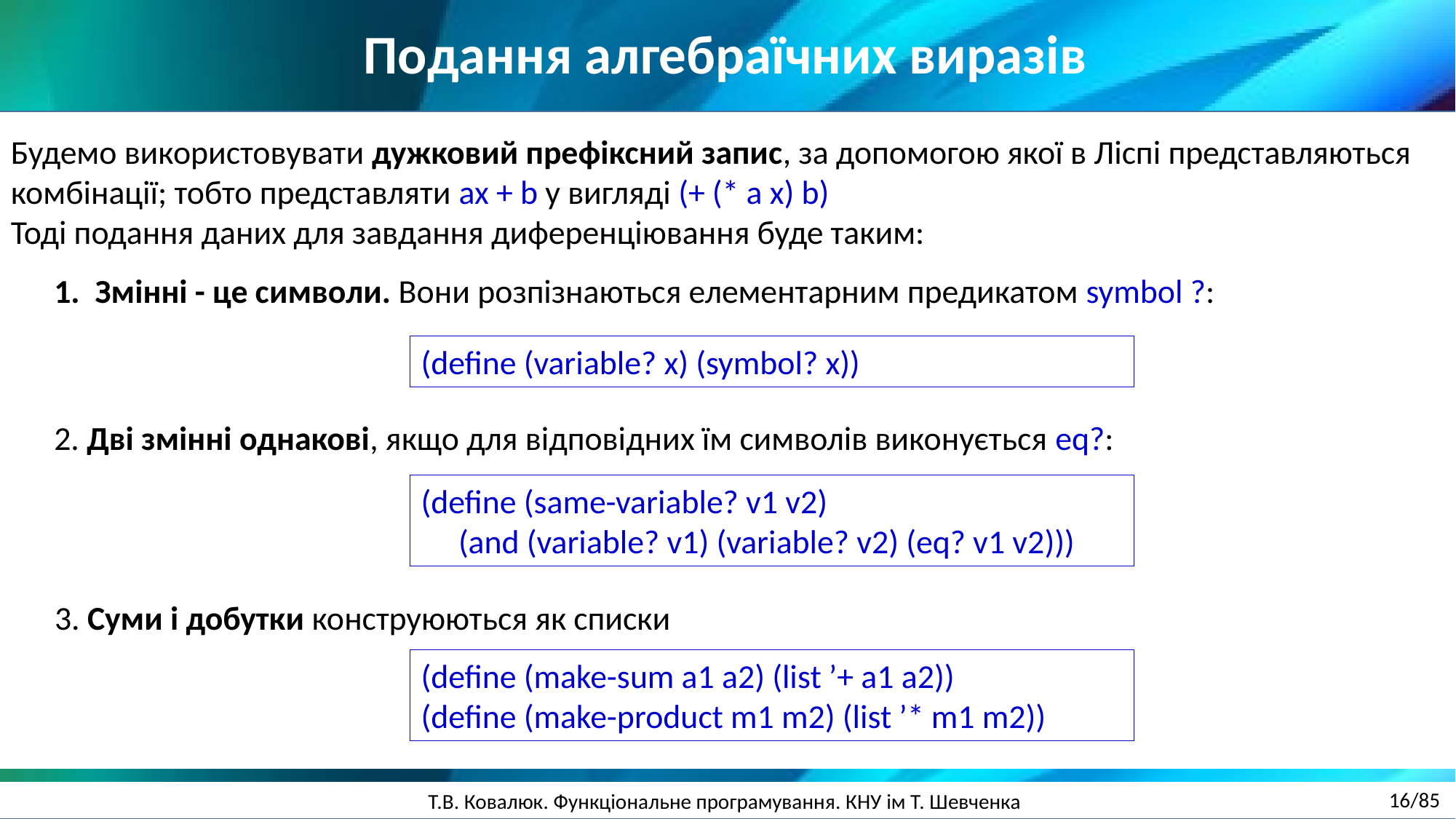

Подання алгебраїчних виразів
Будемо використовувати дужковий префіксний запис, за допомогою якої в Ліспі представляються комбінації; тобто представляти ax + b у вигляді (+ (* a x) b)
Тоді подання даних для завдання диференціювання буде таким:
Змінні - це символи. Вони розпізнаються елементарним предикатом symbol ?:
(define (variable? x) (symbol? x))
2. Дві змінні однакові, якщо для відповідних їм символів виконується eq?:
(define (same-variable? v1 v2)
     (and (variable? v1) (variable? v2) (eq? v1 v2)))
3. Суми і добутки конструюються як списки
(define (make-sum a1 a2) (list ’+ a1 a2))
(define (make-product m1 m2) (list ’* m1 m2))
16